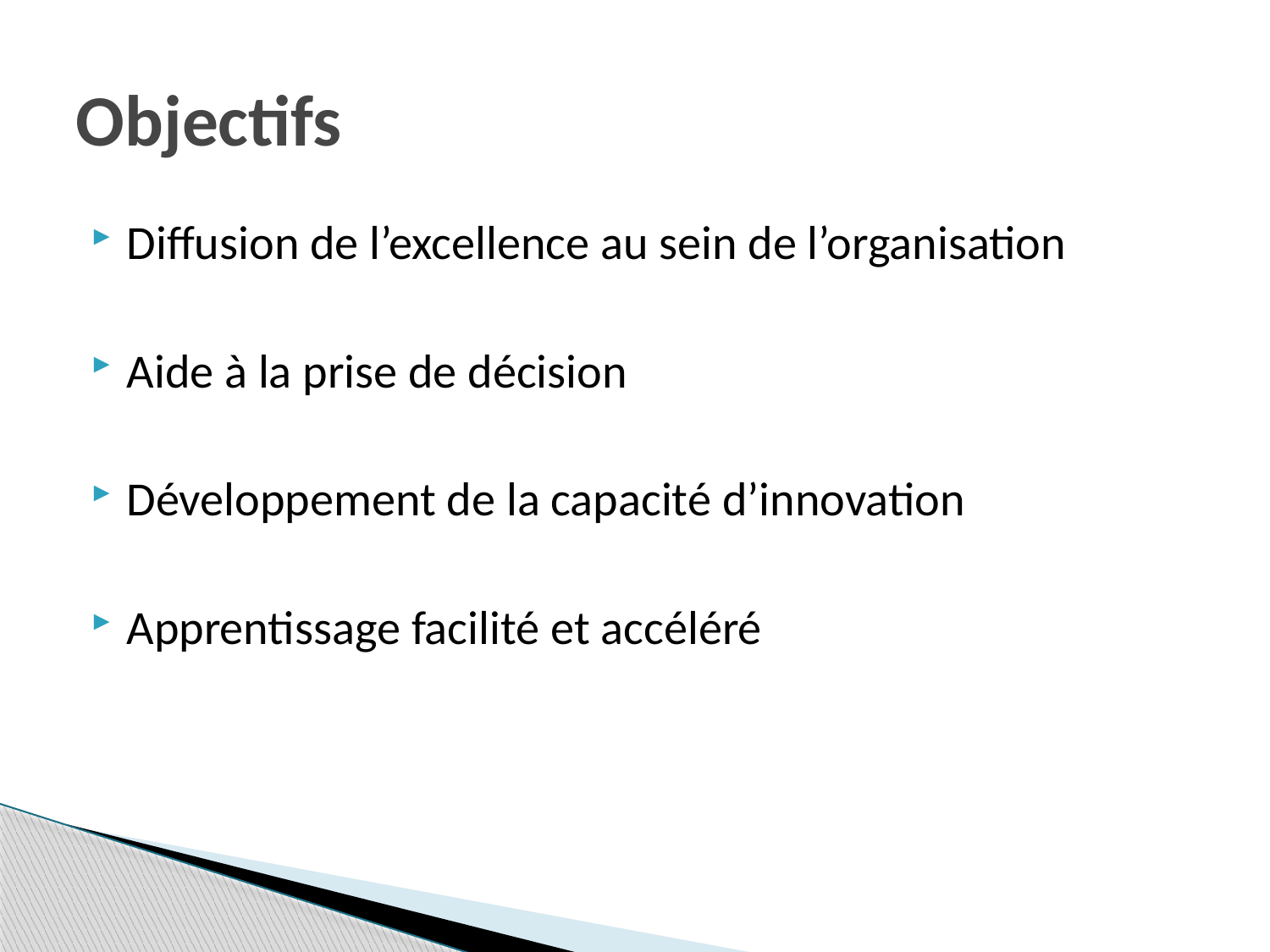

# Objectifs
Diffusion de l’excellence au sein de l’organisation

Aide à la prise de décision

Développement de la capacité d’innovation

Apprentissage facilité et accéléré